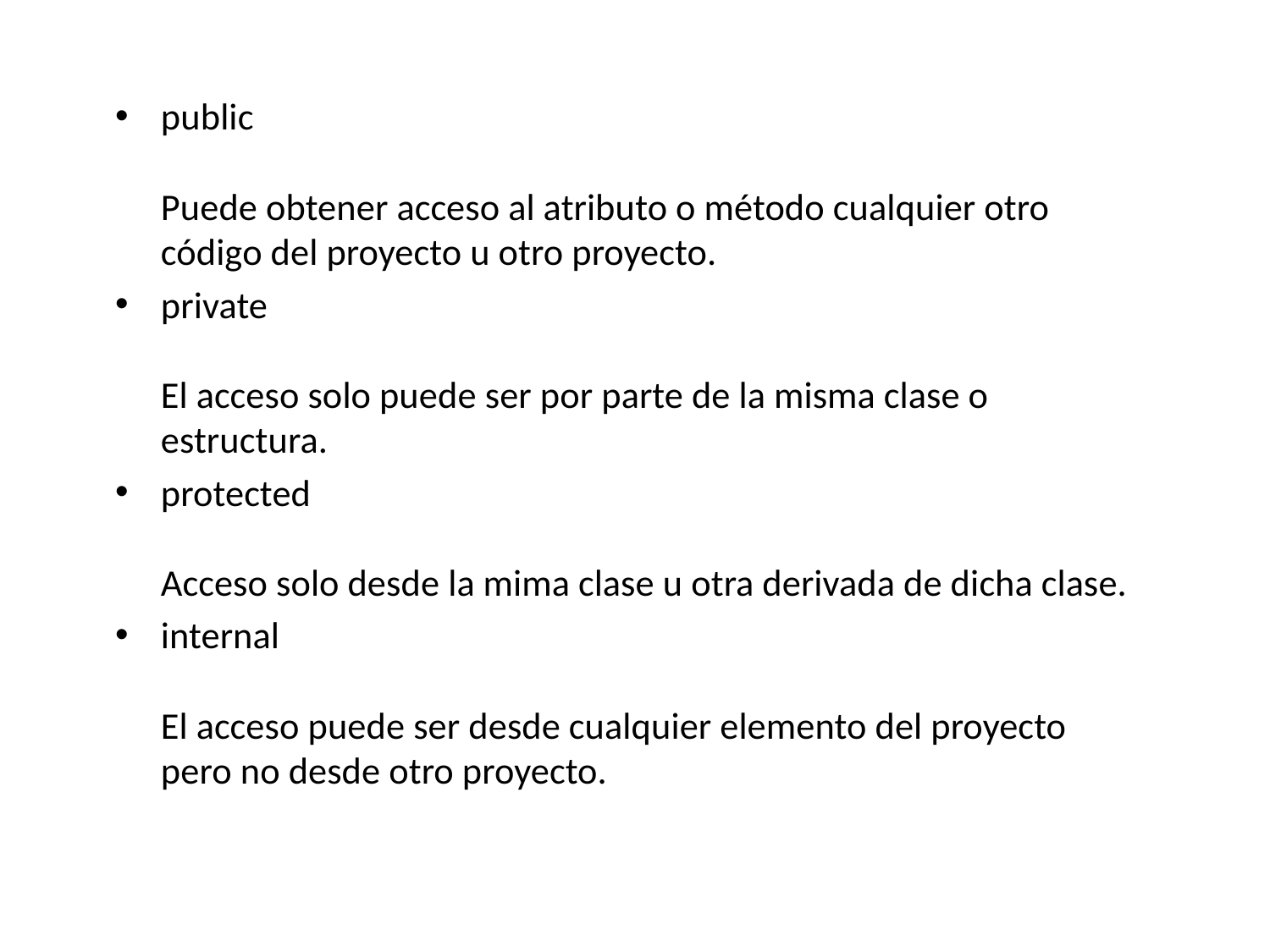

public
Puede obtener acceso al atributo o método cualquier otro código del proyecto u otro proyecto.
private
El acceso solo puede ser por parte de la misma clase o estructura.
protected
Acceso solo desde la mima clase u otra derivada de dicha clase.
internal
El acceso puede ser desde cualquier elemento del proyecto pero no desde otro proyecto.